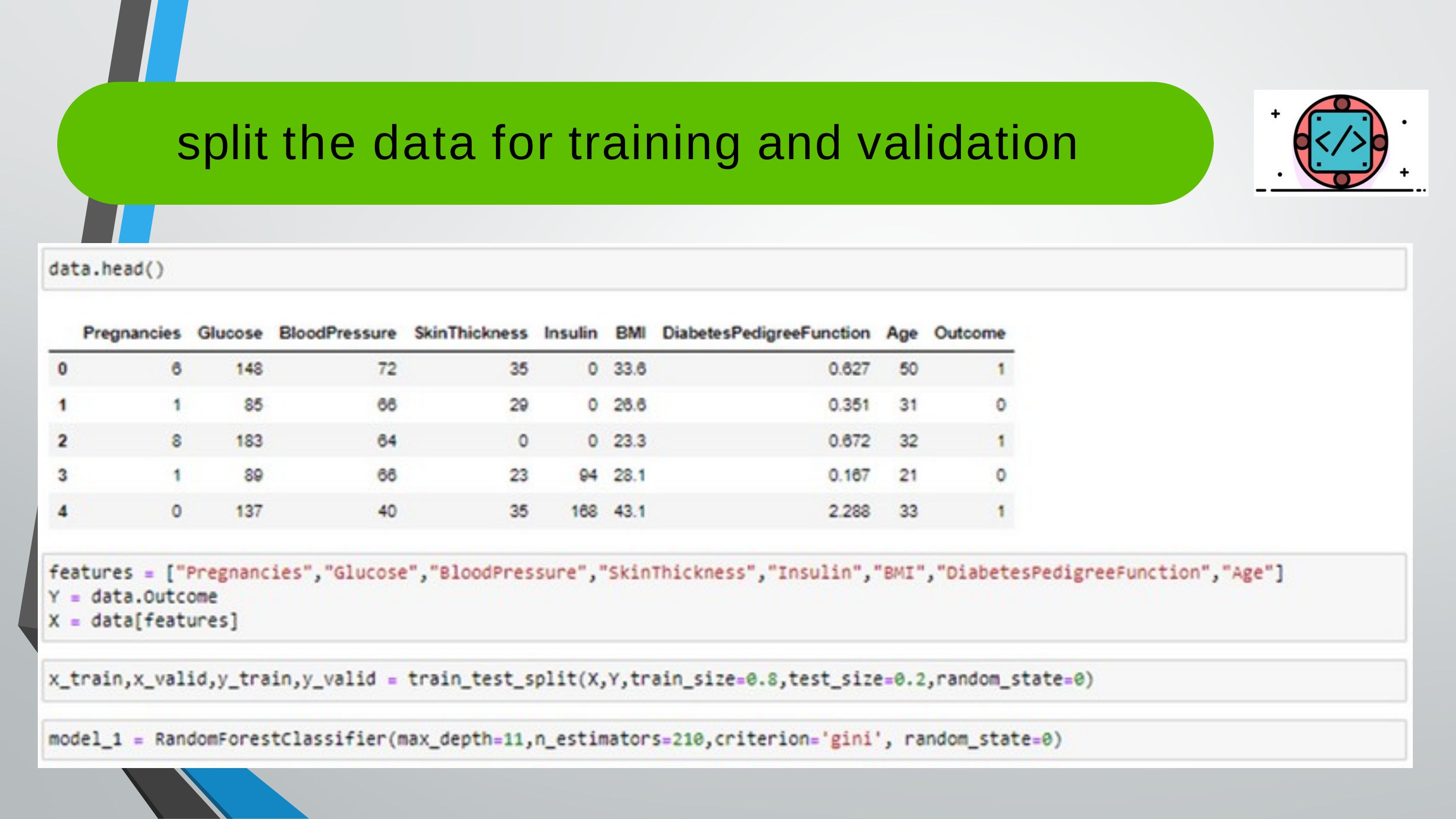

# split the data for training and validation